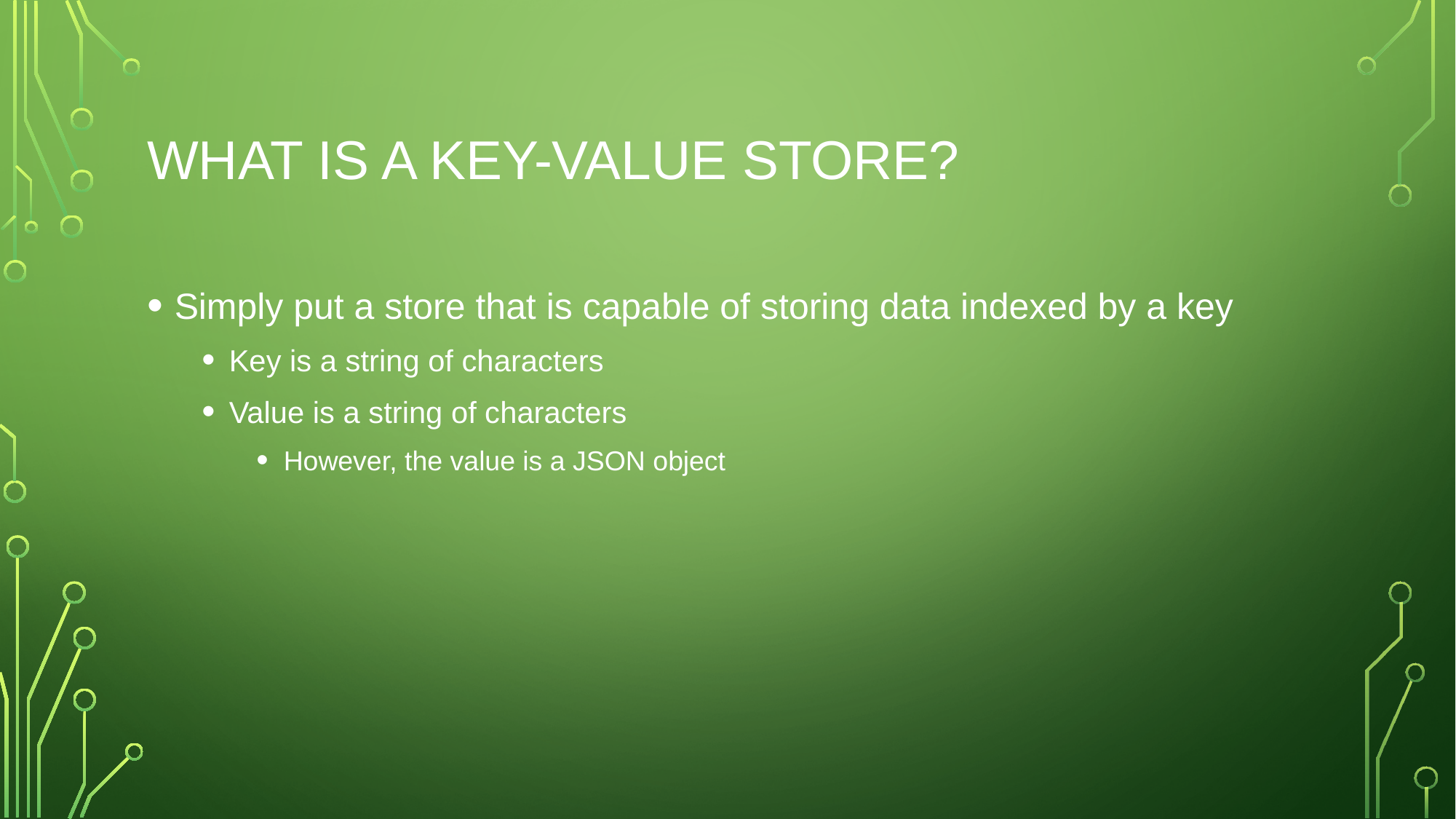

# What is a key-value store?
Simply put a store that is capable of storing data indexed by a key
Key is a string of characters
Value is a string of characters
However, the value is a JSON object